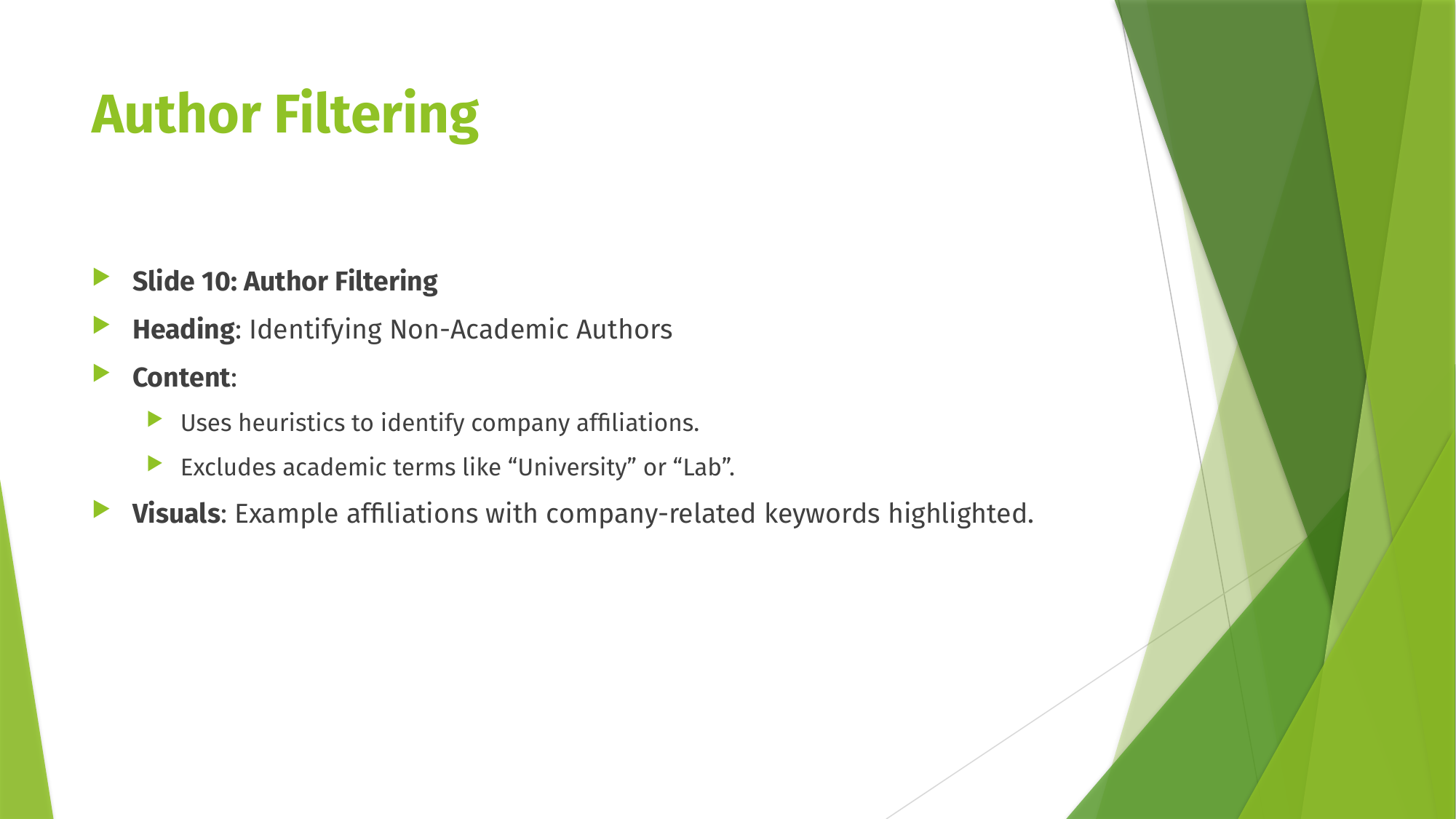

# Author Filtering
Slide 10: Author Filtering
Heading: Identifying Non-Academic Authors
Content:
Uses heuristics to identify company affiliations.
Excludes academic terms like “University” or “Lab”.
Visuals: Example affiliations with company-related keywords highlighted.